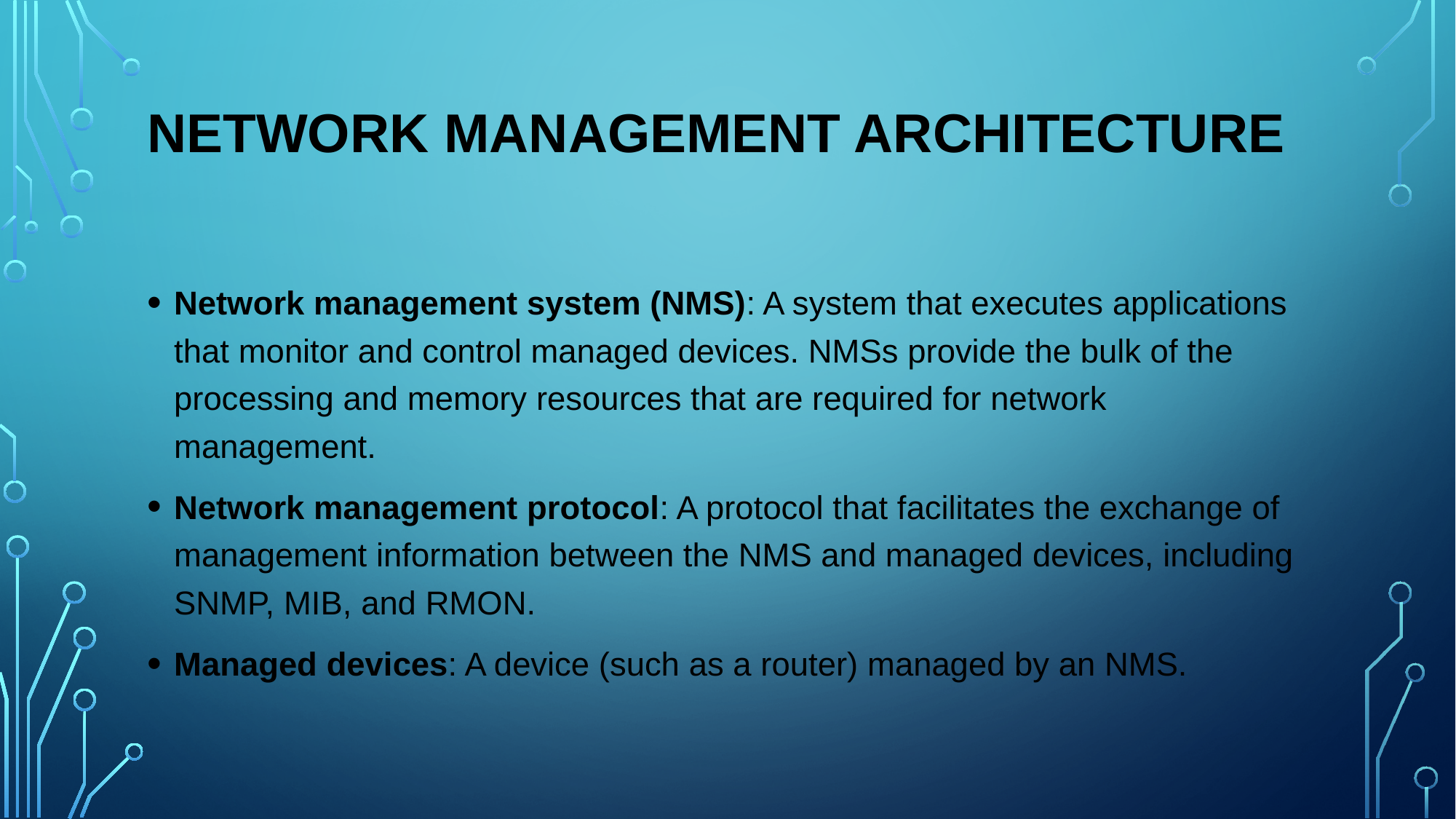

# Network Management Architecture
Network management system (NMS): A system that executes applications that monitor and control managed devices. NMSs provide the bulk of the processing and memory resources that are required for network management.
Network management protocol: A protocol that facilitates the exchange of management information between the NMS and managed devices, including SNMP, MIB, and RMON.
Managed devices: A device (such as a router) managed by an NMS.